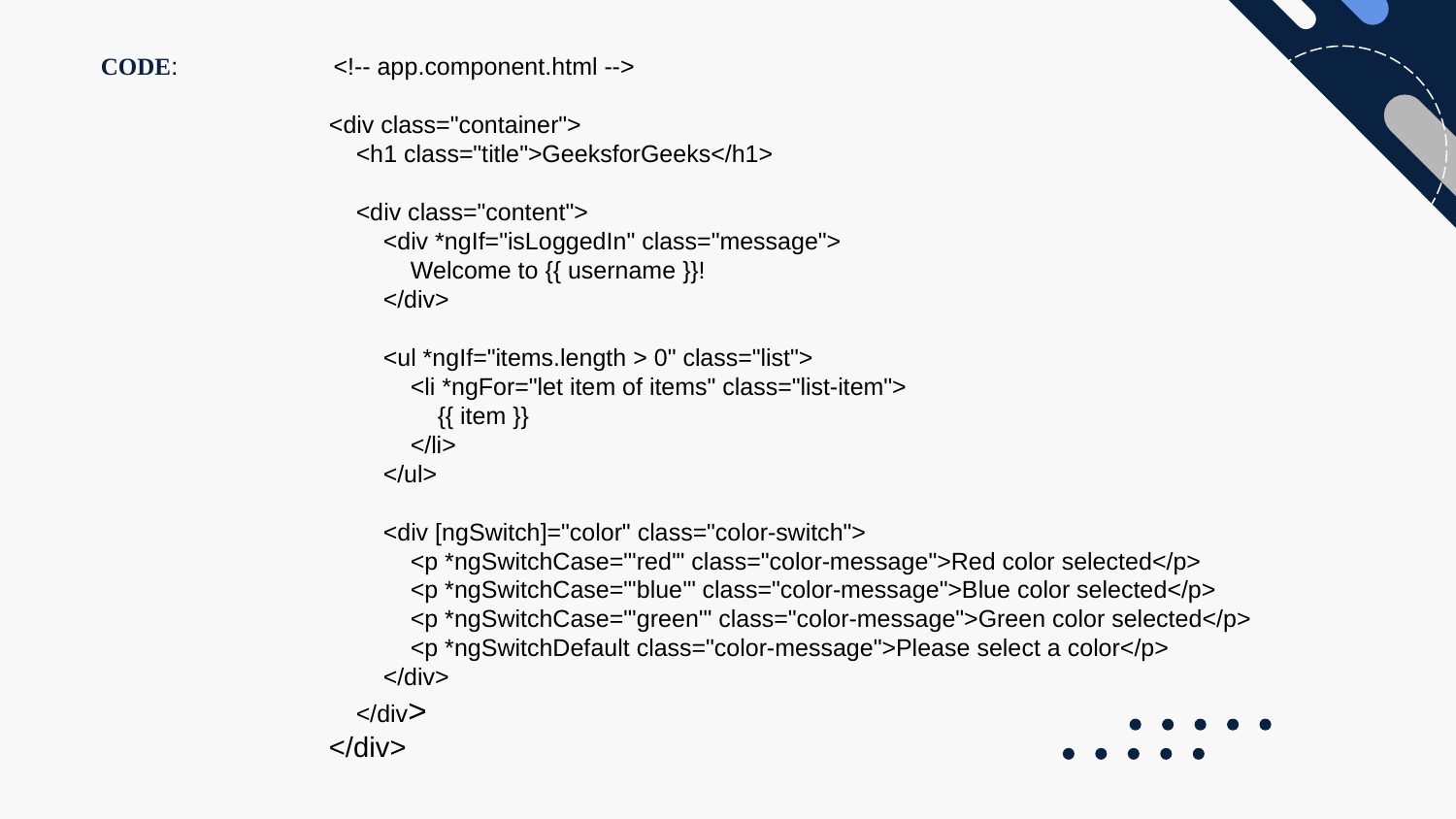

CODE:                       <!-- app.component.html -->

<div class="container">
    <h1 class="title">GeeksforGeeks</h1>

    <div class="content">
        <div *ngIf="isLoggedIn" class="message">
            Welcome to {{ username }}!
        </div>

        <ul *ngIf="items.length > 0" class="list">
            <li *ngFor="let item of items" class="list-item">
                {{ item }}
            </li>
        </ul>

        <div [ngSwitch]="color" class="color-switch">
            <p *ngSwitchCase="'red'" class="color-message">Red color selected</p>
            <p *ngSwitchCase="'blue'" class="color-message">Blue color selected</p>
            <p *ngSwitchCase="'green'" class="color-message">Green color selected</p>
            <p *ngSwitchDefault class="color-message">Please select a color</p>
        </div>
    </div>
</div>